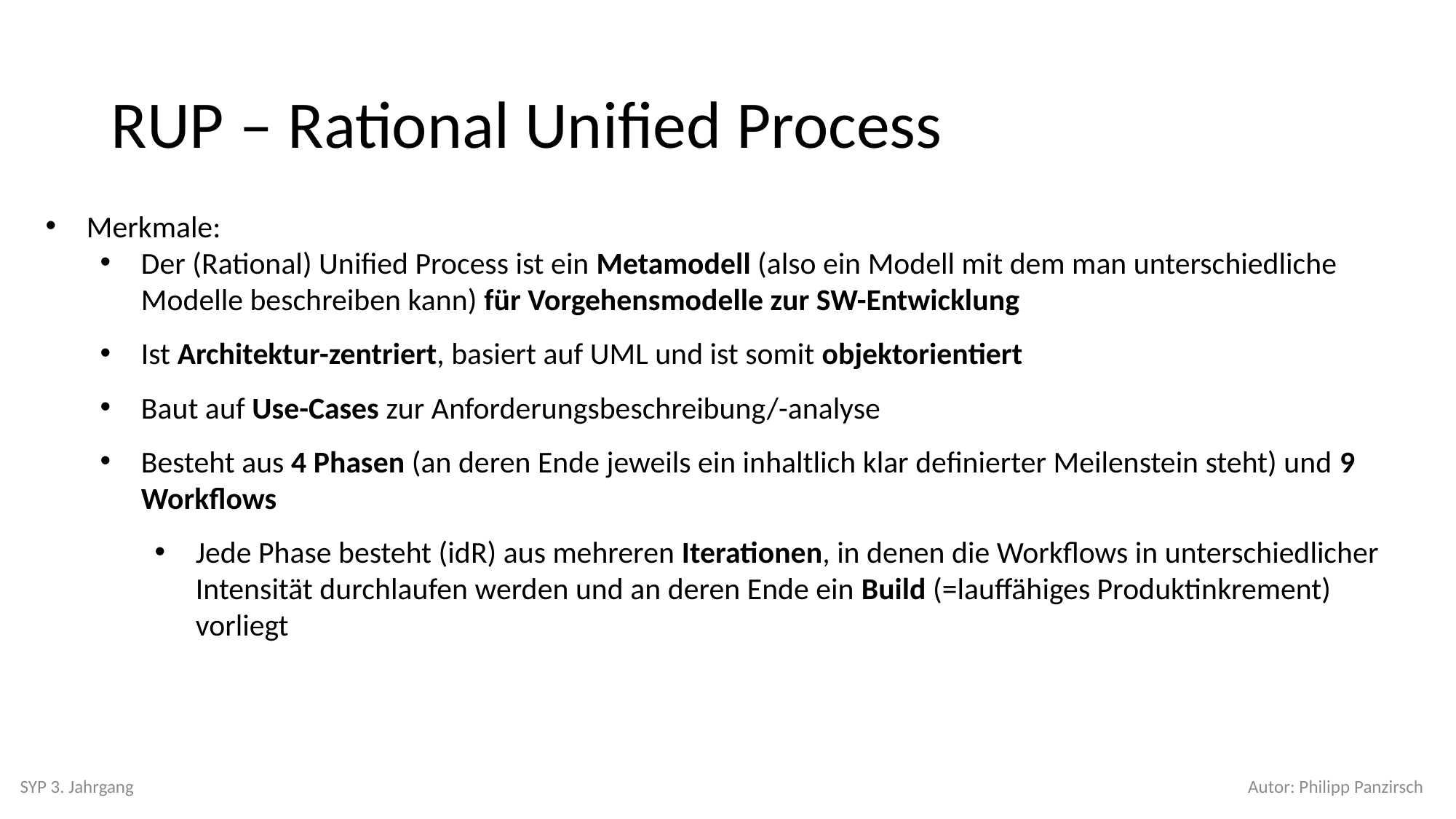

# RUP – Rational Unified Process
Merkmale:
Der (Rational) Unified Process ist ein Metamodell (also ein Modell mit dem man unterschiedliche Modelle beschreiben kann) für Vorgehensmodelle zur SW-Entwicklung
Ist Architektur-zentriert, basiert auf UML und ist somit objektorientiert
Baut auf Use-Cases zur Anforderungsbeschreibung/-analyse
Besteht aus 4 Phasen (an deren Ende jeweils ein inhaltlich klar definierter Meilenstein steht) und 9 Workflows
Jede Phase besteht (idR) aus mehreren Iterationen, in denen die Workflows in unterschiedlicher Intensität durchlaufen werden und an deren Ende ein Build (=lauffähiges Produktinkrement) vorliegt

SYP 3. Jahrgang
Autor: Philipp Panzirsch